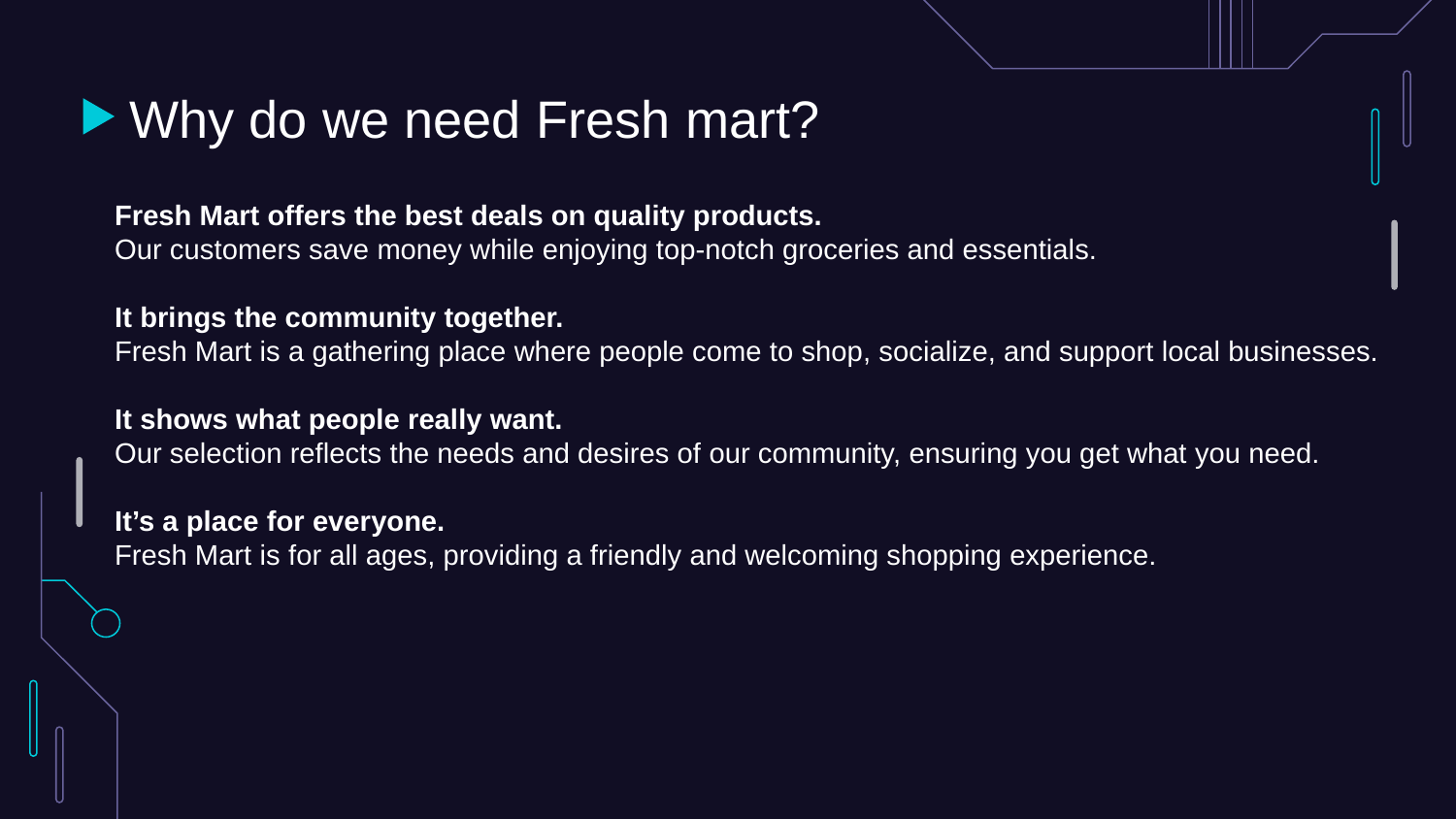

# Why do we need Fresh mart?
Fresh Mart offers the best deals on quality products.
Our customers save money while enjoying top-notch groceries and essentials.

It brings the community together.
Fresh Mart is a gathering place where people come to shop, socialize, and support local businesses.

It shows what people really want.
Our selection reflects the needs and desires of our community, ensuring you get what you need.

It’s a place for everyone.
Fresh Mart is for all ages, providing a friendly and welcoming shopping experience.